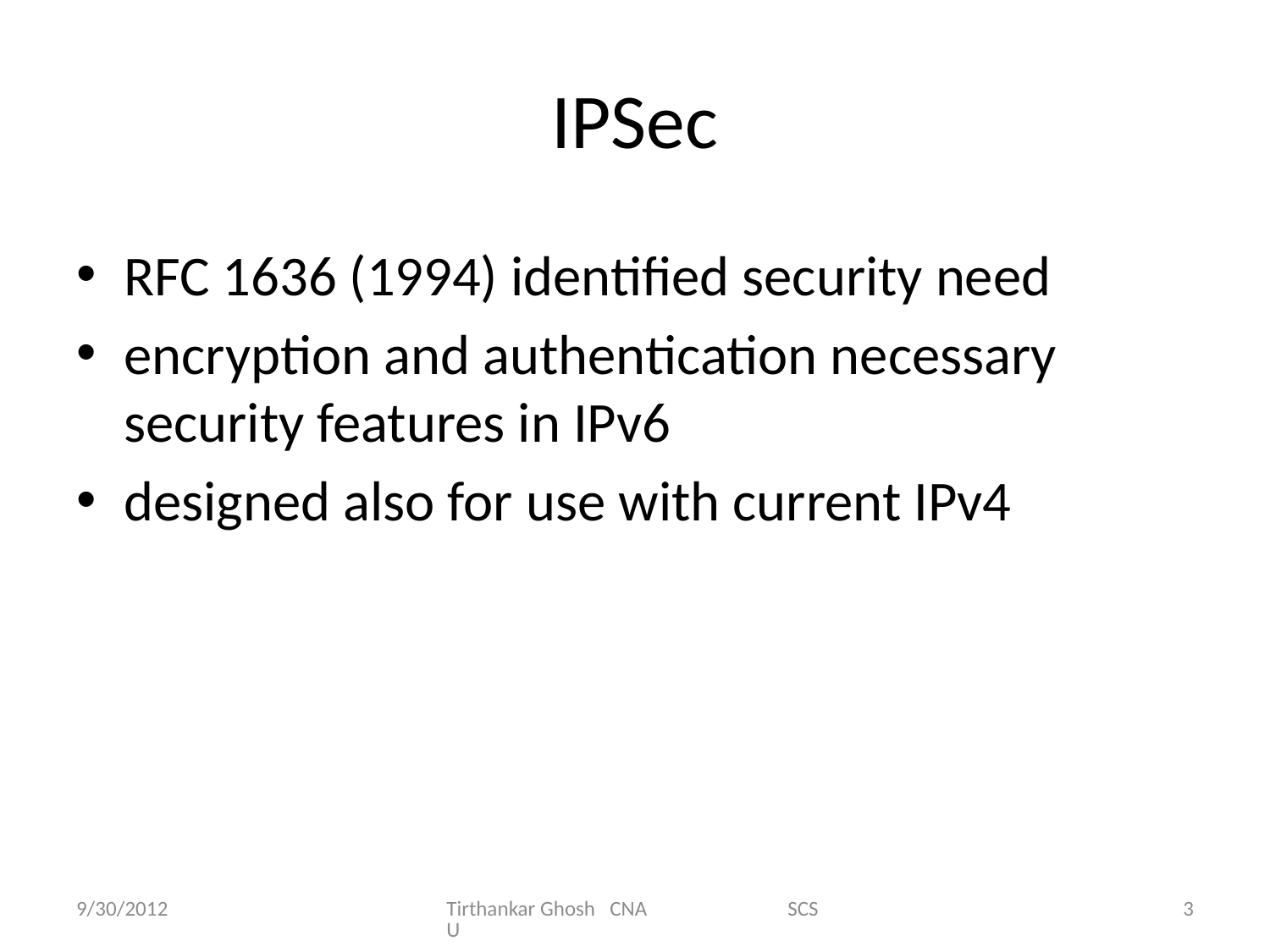

# IPSec
RFC 1636 (1994) identified security need
encryption and authentication necessary security features in IPv6
designed also for use with current IPv4
9/30/2012
Tirthankar Ghosh   CNA                             SCSU
3